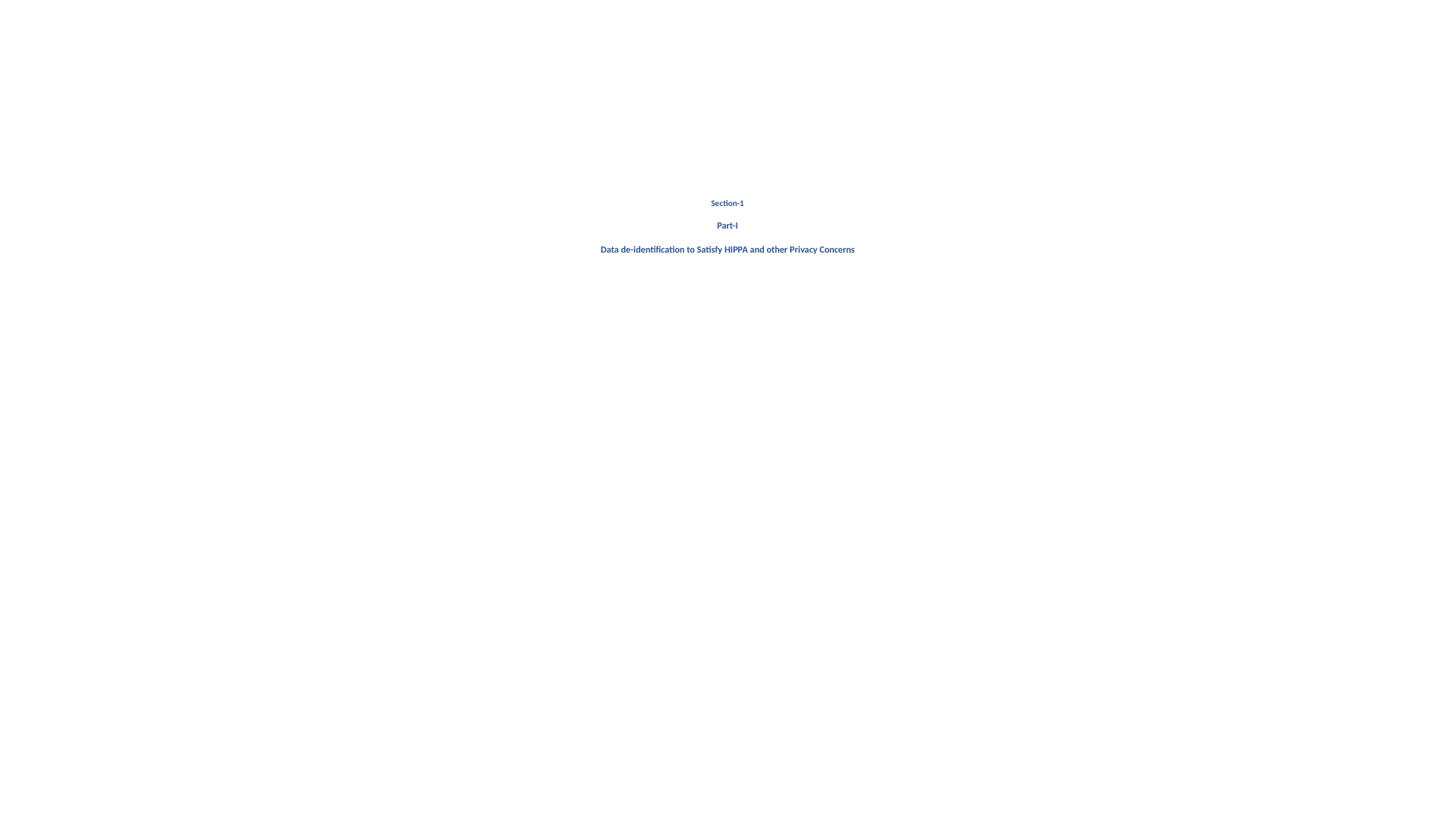

Section-1
Part-I
Data de-identification to Satisfy HIPPA and other Privacy Concerns